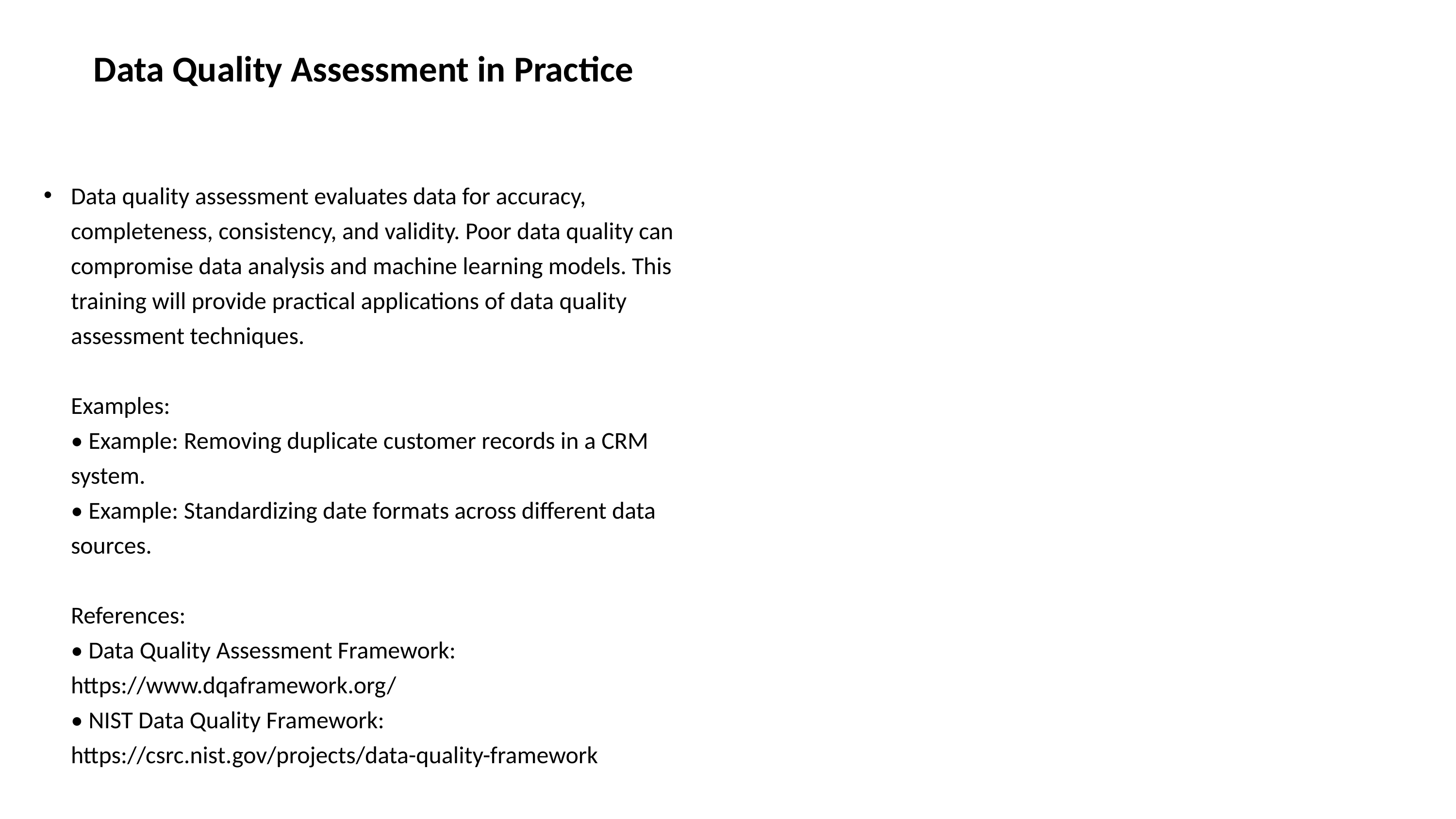

# Data Quality Assessment in Practice

Data quality assessment evaluates data for accuracy, completeness, consistency, and validity. Poor data quality can compromise data analysis and machine learning models. This training will provide practical applications of data quality assessment techniques.
Examples:
• Example: Removing duplicate customer records in a CRM system.
• Example: Standardizing date formats across different data sources.
References:
• Data Quality Assessment Framework: https://www.dqaframework.org/
• NIST Data Quality Framework: https://csrc.nist.gov/projects/data-quality-framework

- Check for missing values and outliers.
- Identify and correct data entry errors.
- Remove duplicate records.
- Standardize data formats and units.
- Validate data against known constraints.